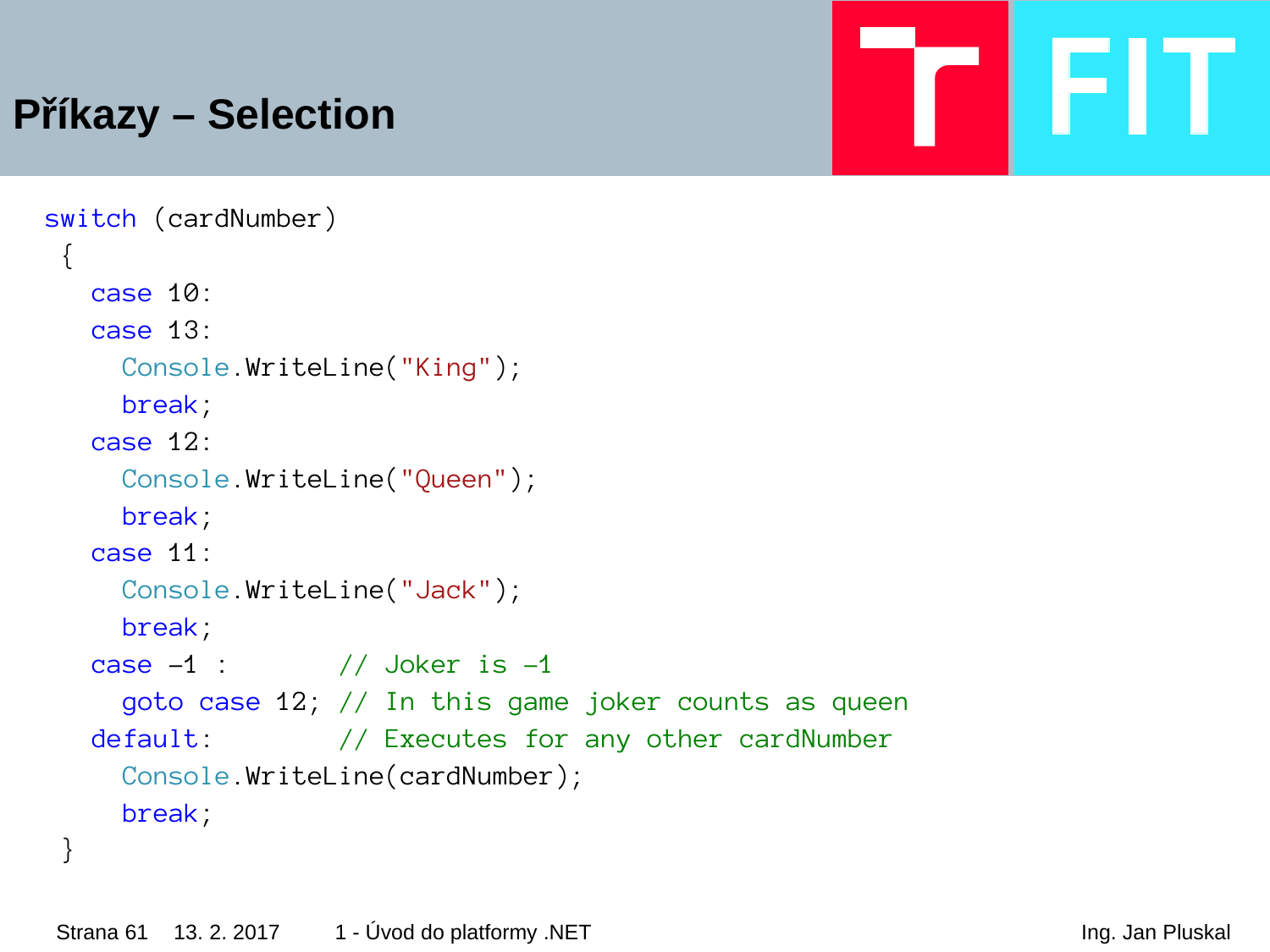

# Příkazy – Selection
  switch (cardNumber)
   {
     case 10:
     case 13:
       Console.WriteLine("King");
       break;
     case 12:
       Console.WriteLine("Queen");
       break;
     case 11:
       Console.WriteLine("Jack");
       break;
     case -1 :       // Joker is −1
       goto case 12; // In this game joker counts as queen
     default:        // Executes for any other cardNumber
       Console.WriteLine(cardNumber);
       break;
   }